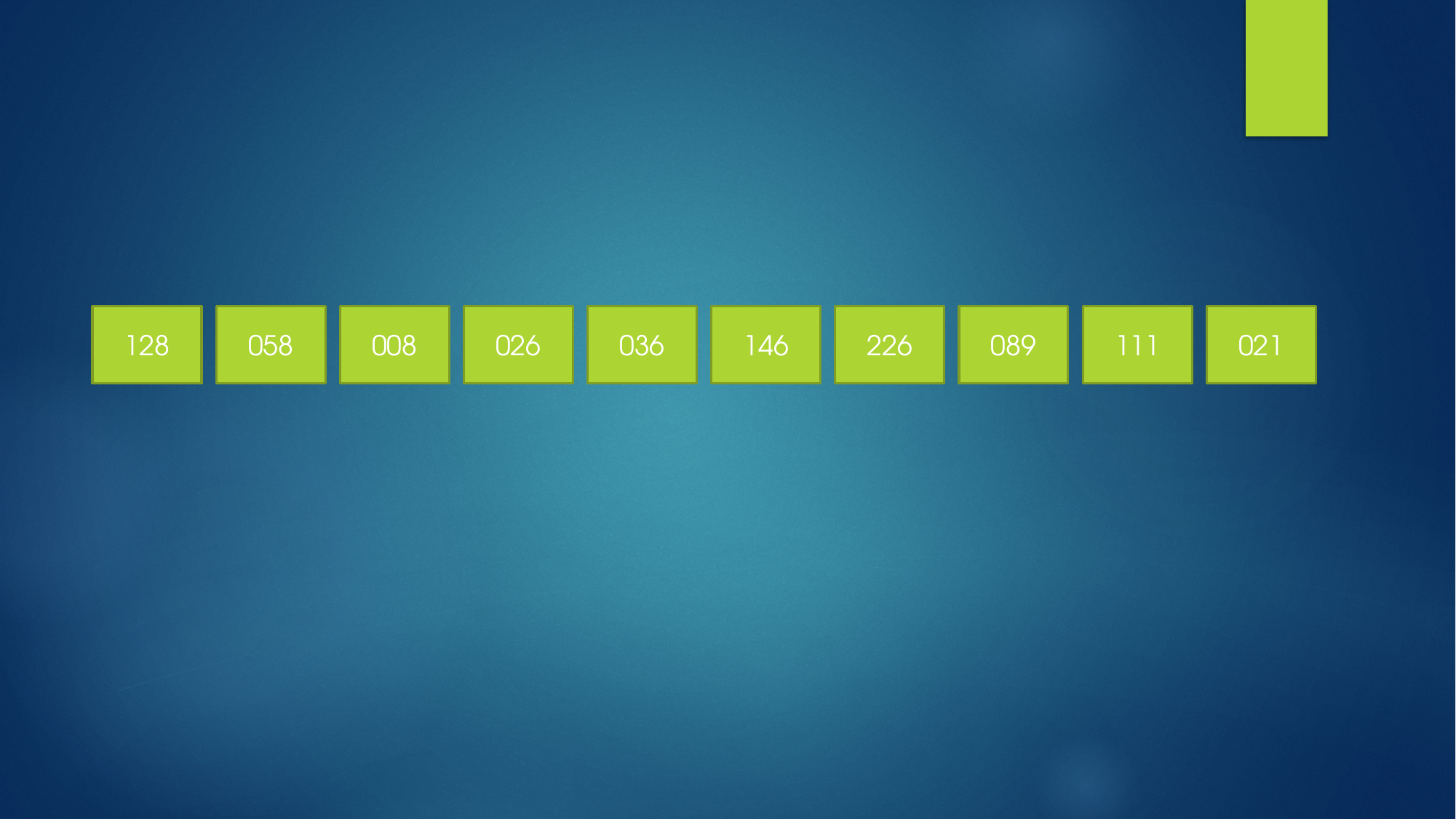

128
008
026
146
226
111
021
058
036
089